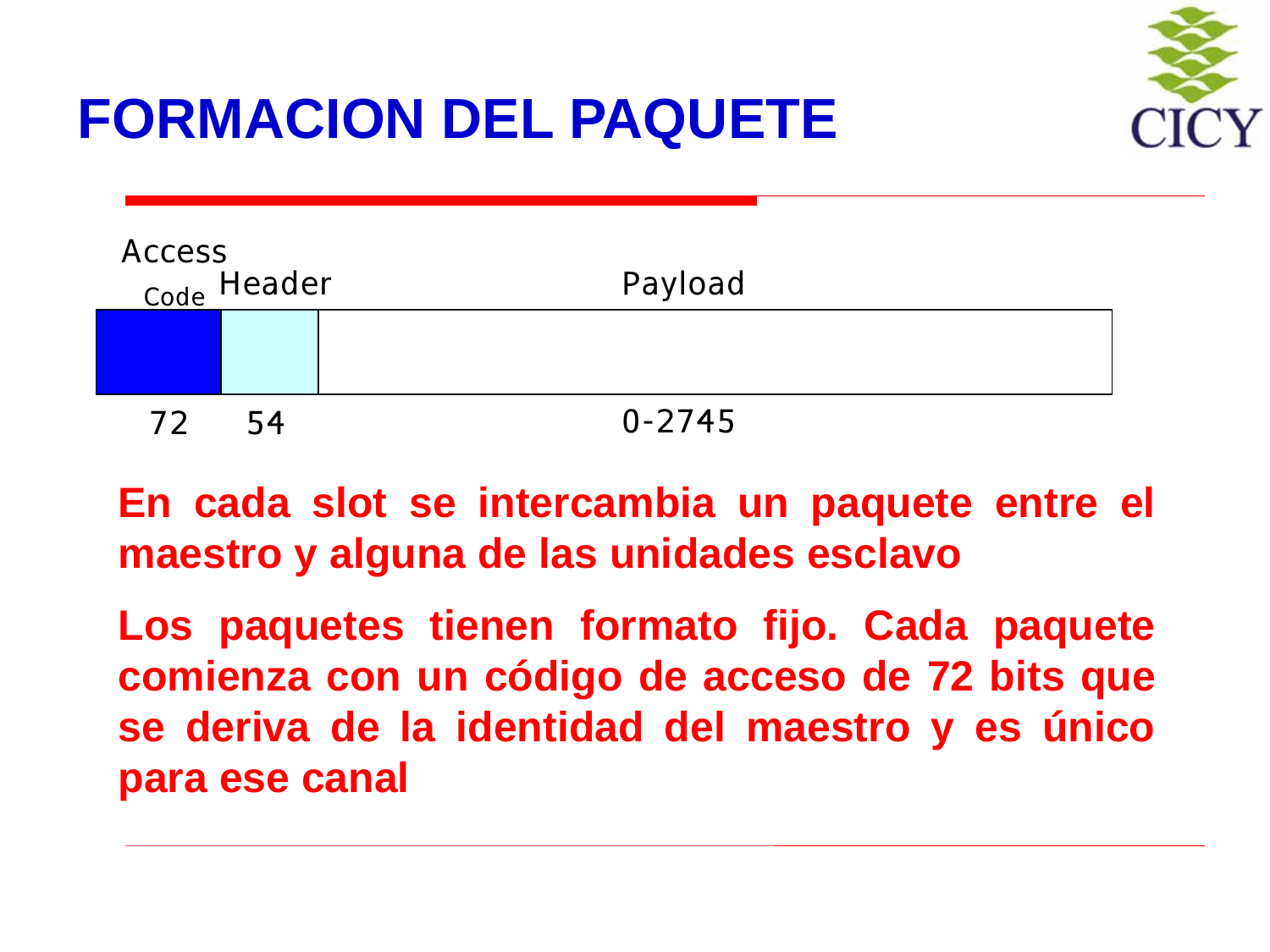

# FORMACION DEL PAQUETE
Access
Code
Header
Payload

0-2745
72
54
En cada slot se intercambia un paquete entre el maestro y alguna de las unidades esclavo
Los paquetes tienen formato fijo. Cada paquete comienza con un código de acceso de 72 bits que se deriva de la identidad del maestro y es único para ese canal